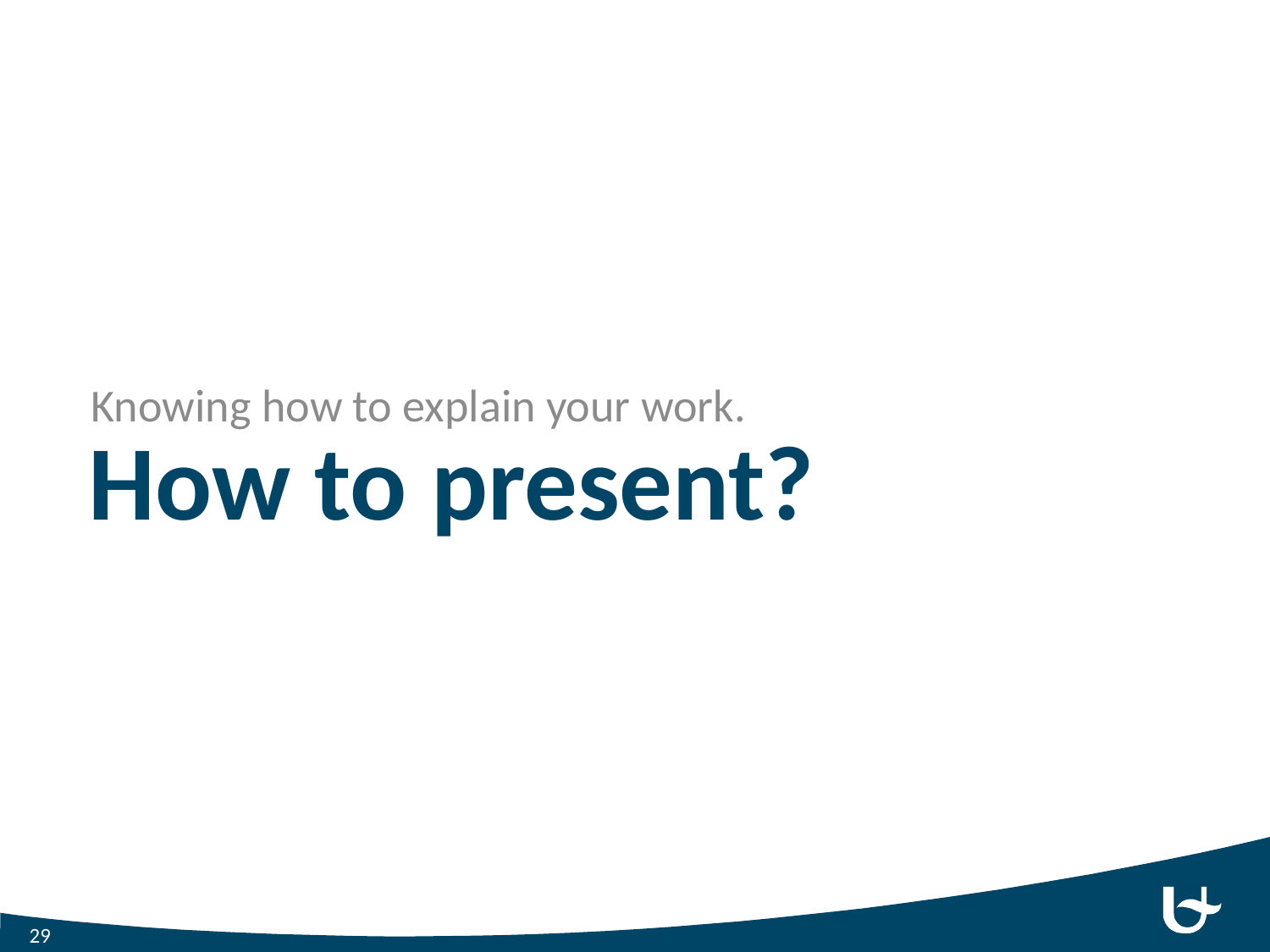

# How to present?
Knowing how to explain your work.
29